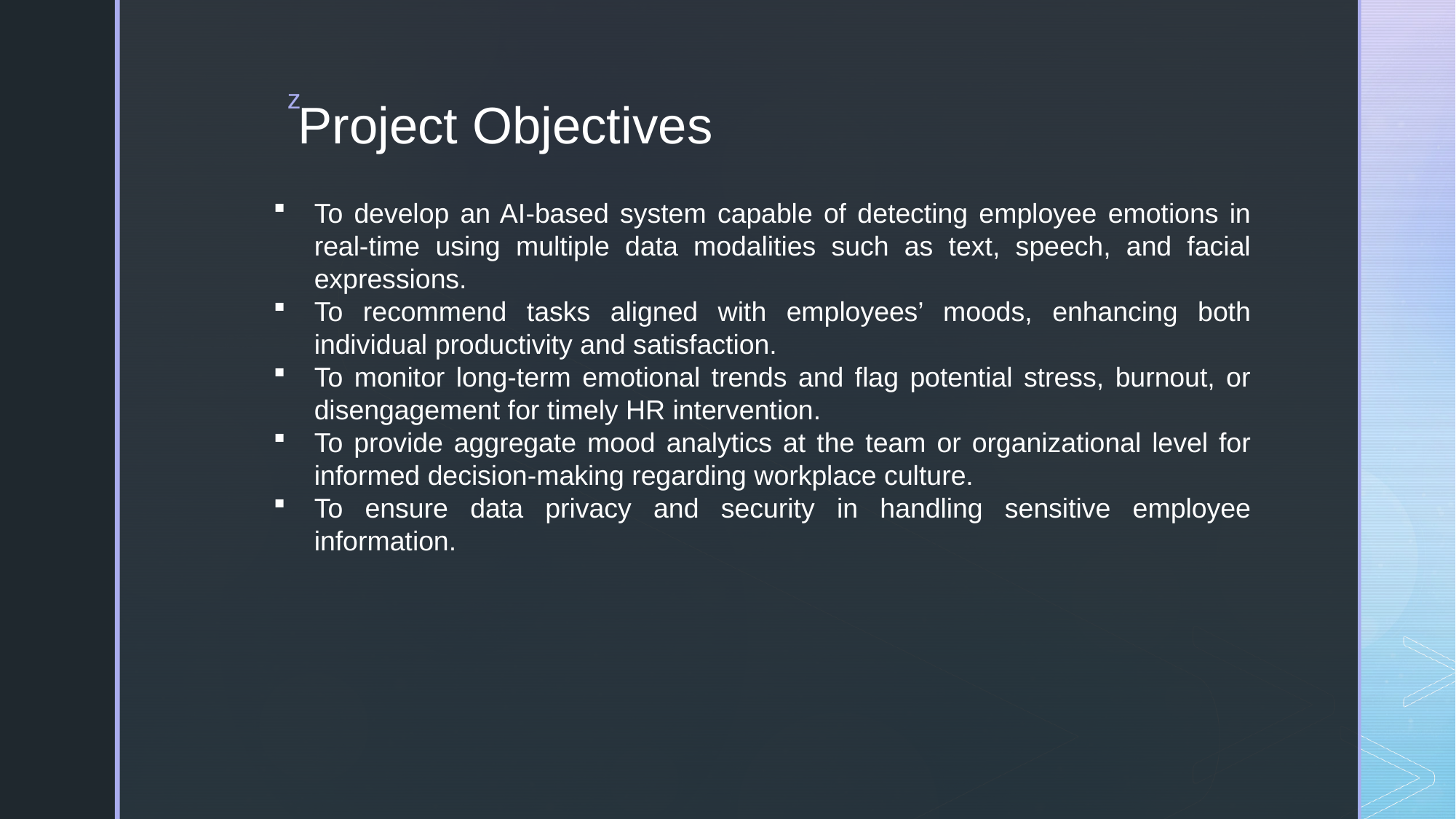

# Project Objectives
To develop an AI-based system capable of detecting employee emotions in real-time using multiple data modalities such as text, speech, and facial expressions.
To recommend tasks aligned with employees’ moods, enhancing both individual productivity and satisfaction.
To monitor long-term emotional trends and flag potential stress, burnout, or disengagement for timely HR intervention.
To provide aggregate mood analytics at the team or organizational level for informed decision-making regarding workplace culture.
To ensure data privacy and security in handling sensitive employee information.